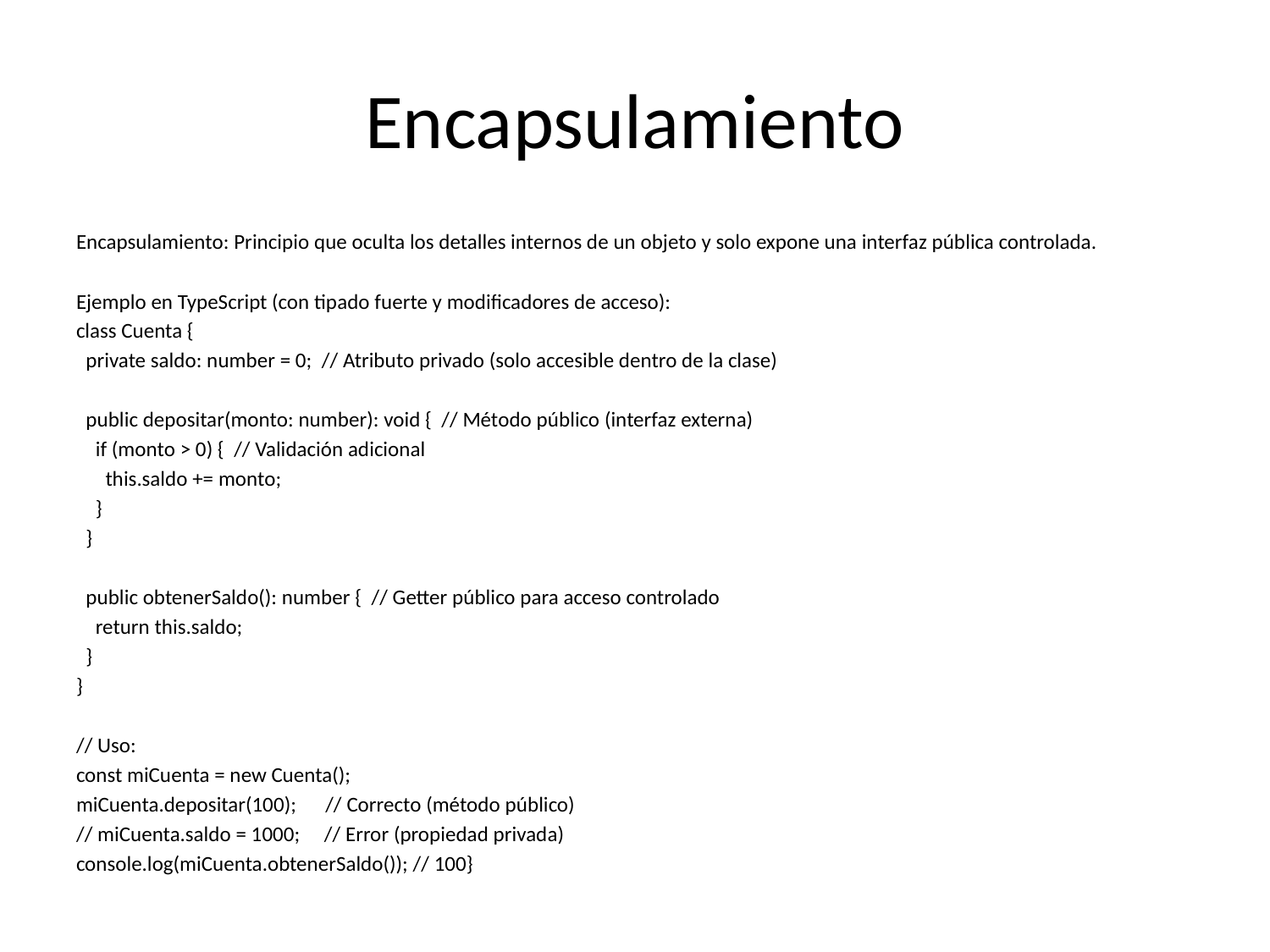

Encapsulamiento: Principio que oculta los detalles internos de un objeto y solo expone una interfaz pública controlada. Ejemplo en TypeScript (con tipado fuerte y modificadores de acceso): class Cuenta { private saldo: number = 0; // Atributo privado (solo accesible dentro de la clase) public depositar(monto: number): void { // Método público (interfaz externa) if (monto > 0) { // Validación adicional this.saldo += monto; } } public obtenerSaldo(): number { // Getter público para acceso controlado return this.saldo; } } // Uso: const miCuenta = new Cuenta(); miCuenta.depositar(100); // Correcto (método público) // miCuenta.saldo = 1000; // Error (propiedad privada) console.log(miCuenta.obtenerSaldo()); // 100
Encapsulamiento: Principio que oculta los detalles internos de un objeto y solo expone una interfaz pública controlada. Ejemplo en TypeScript (con tipado fuerte y modificadores de acceso): class Cuenta { private saldo: number = 0; // Atributo privado (solo accesible dentro de la clase) public depositar(monto: number): void { // Método público (interfaz externa) if (monto > 0) { // Validación adicional this.saldo += monto; } } public obtenerSaldo(): number { // Getter público para acceso controlado return this.saldo; } } // Uso: const miCuenta = new Cuenta(); miCuenta.depositar(100); // Correcto (método público) // miCuenta.saldo = 1000; // Error (propiedad privada) console.log(miCuenta.obtenerSaldo()); // 100
# Encapsulamiento
Encapsulamiento: Principio que oculta los detalles internos de un objeto y solo expone una interfaz pública controlada. Ejemplo en TypeScript (con tipado fuerte y modificadores de acceso): class Cuenta { private saldo: number = 0; // Atributo privado (solo accesible dentro de la clase) public depositar(monto: number): void { // Método público (interfaz externa) if (monto > 0) { // Validación adicional this.saldo += monto; } } public obtenerSaldo(): number { // Getter público para acceso controlado return this.saldo; } } // Uso: const miCuenta = new Cuenta(); miCuenta.depositar(100); // Correcto (método público) // miCuenta.saldo = 1000; // Error (propiedad privada) console.log(miCuenta.obtenerSaldo()); // 100
Encapsulamiento: Principio que oculta los detalles internos de un objeto y solo expone una interfaz pública controlada.

Ejemplo en TypeScript (con tipado fuerte y modificadores de acceso):
class Cuenta {
  private saldo: number = 0;  // Atributo privado (solo accesible dentro de la clase)

  public depositar(monto: number): void {  // Método público (interfaz externa)
    if (monto > 0) {  // Validación adicional
      this.saldo += monto;
    }
  }

  public obtenerSaldo(): number {  // Getter público para acceso controlado
    return this.saldo;
  }
}

// Uso:
const miCuenta = new Cuenta();
miCuenta.depositar(100);      // Correcto (método público)
// miCuenta.saldo = 1000;     // Error (propiedad privada)
console.log(miCuenta.obtenerSaldo()); // 100}